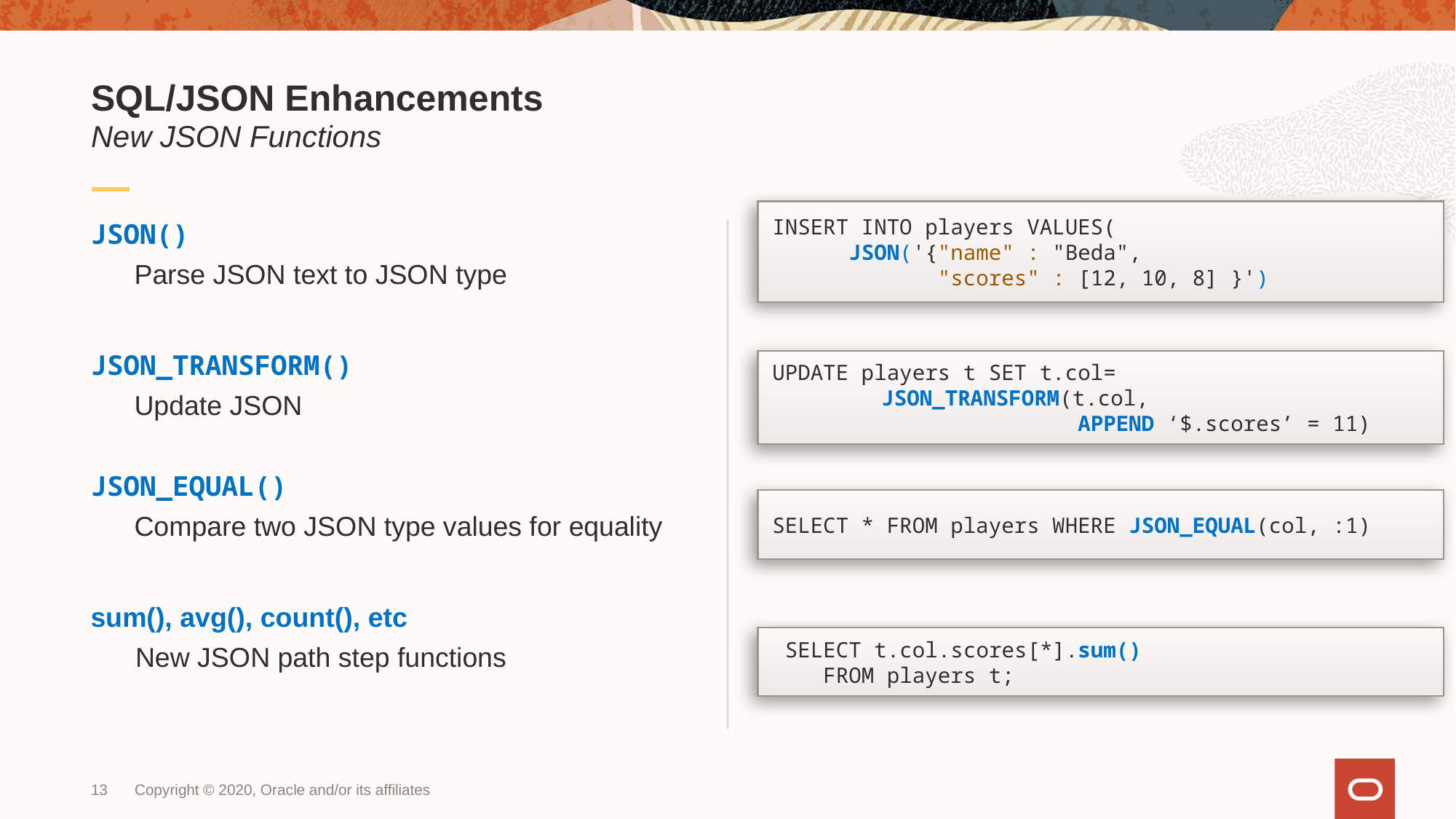

# SQL/JSON Enhancements
New JSON Functions
INSERT INTO players VALUES(
      JSON('{"name" : "Beda",
             "scores" : [12, 10, 8] }')
JSON()
Parse JSON text to JSON type

JSON_TRANSFORM()
Update JSON

JSON_EQUAL()
Compare two JSON type values for equality

sum(), avg(), count(), etc
   New JSON path step functions

UPDATE players t SET t.col=
	JSON_TRANSFORM(t.col,
                        APPEND ‘$.scores’ = 11)
SELECT * FROM players WHERE JSON_EQUAL(col, :1)
 SELECT t.col.scores[*].sum()
    FROM players t;
13
Copyright © 2020, Oracle and/or its affiliates